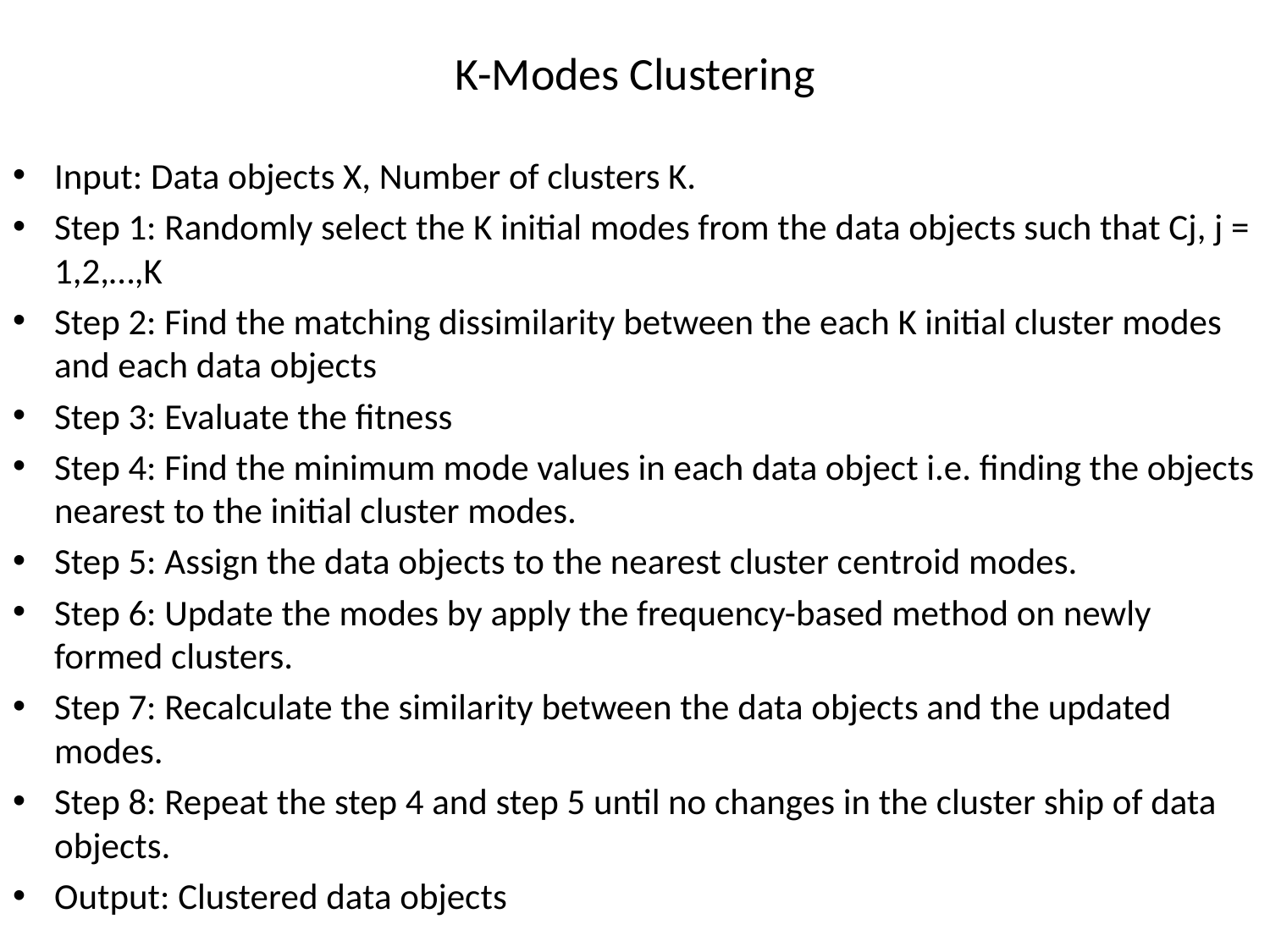

# K-Modes Clustering
Input: Data objects X, Number of clusters K.
Step 1: Randomly select the K initial modes from the data objects such that Cj, j = 1,2,…,K
Step 2: Find the matching dissimilarity between the each K initial cluster modes and each data objects
Step 3: Evaluate the fitness
Step 4: Find the minimum mode values in each data object i.e. finding the objects nearest to the initial cluster modes.
Step 5: Assign the data objects to the nearest cluster centroid modes.
Step 6: Update the modes by apply the frequency-based method on newly formed clusters.
Step 7: Recalculate the similarity between the data objects and the updated modes.
Step 8: Repeat the step 4 and step 5 until no changes in the cluster ship of data objects.
Output: Clustered data objects